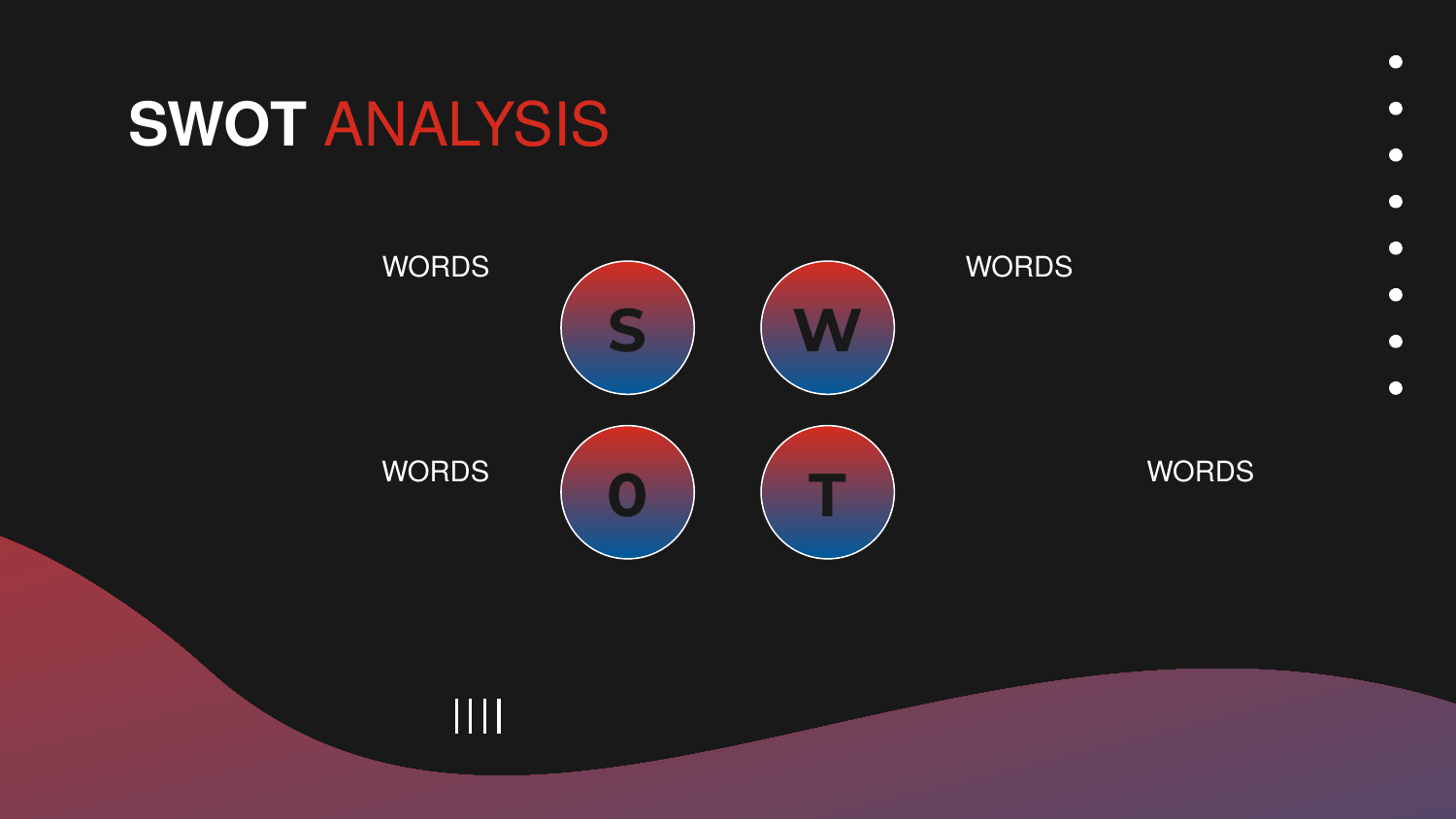

# SWOT ANALYSIS
WORDS
WORDS

S
W

WORDS
WORDS
0
T